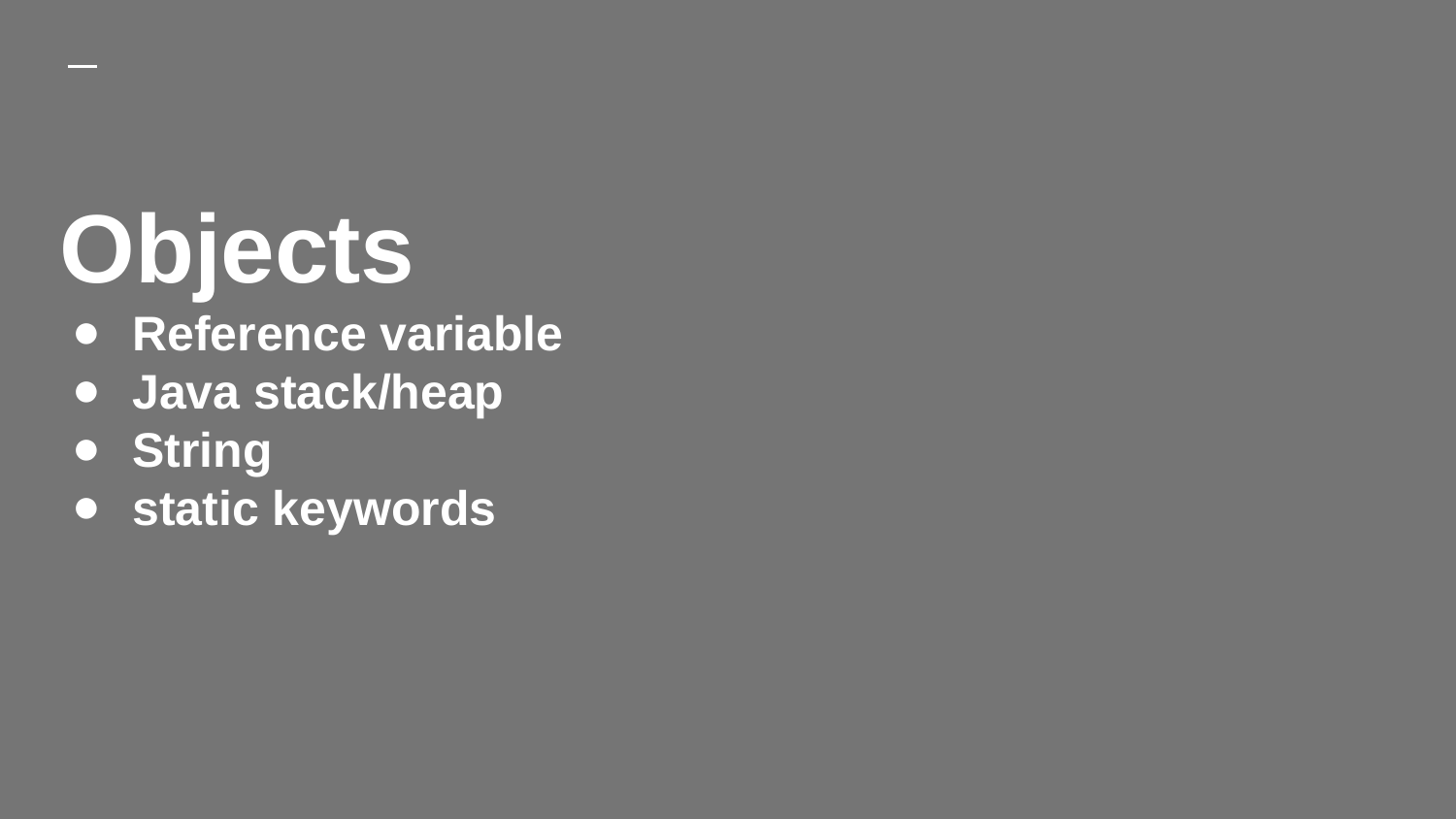

# Objects
Reference variable
Java stack/heap
String
static keywords